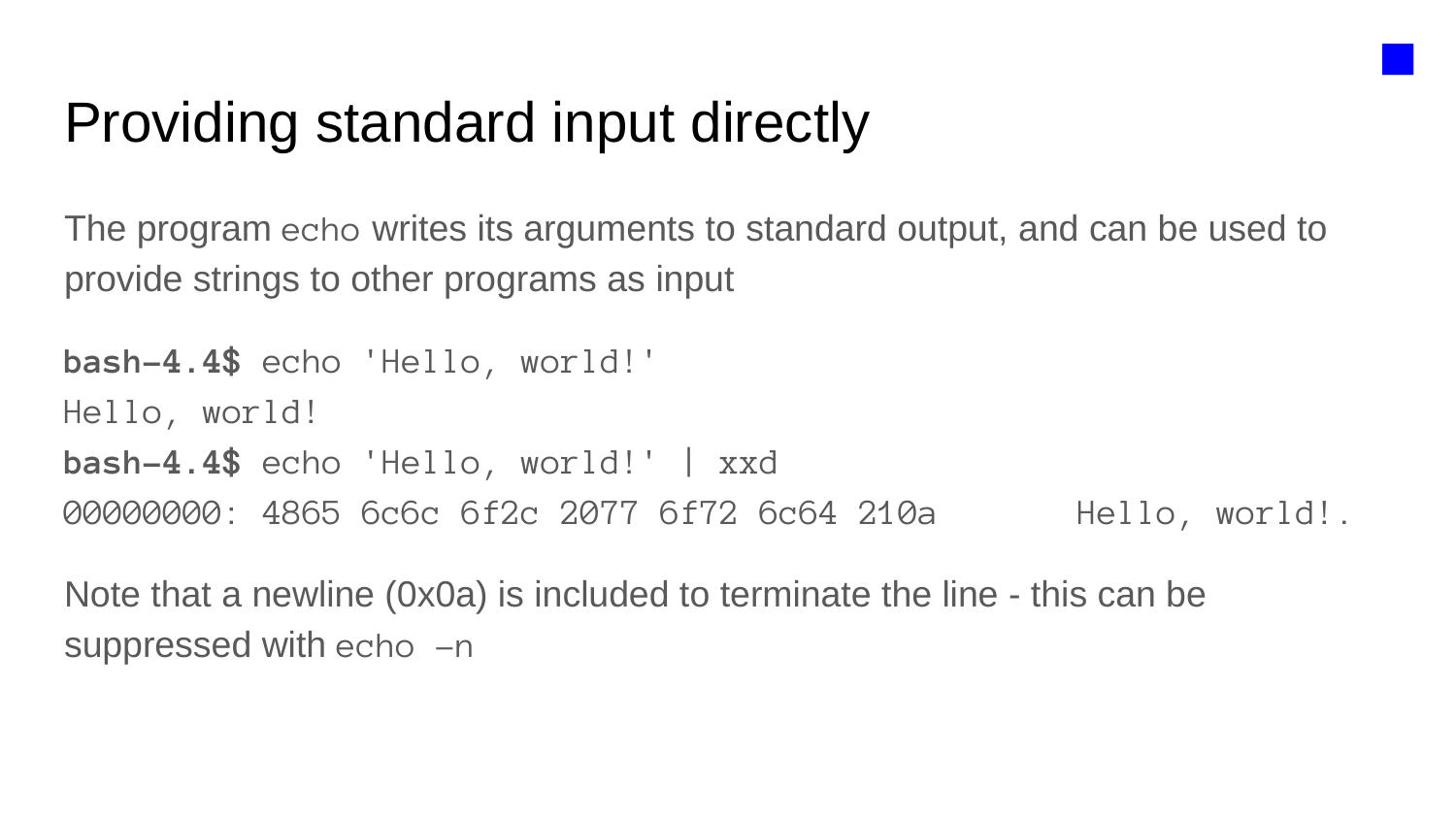

■
# Providing standard input directly
The program echo writes its arguments to standard output, and can be used to provide strings to other programs as input
bash-4.4$ echo 'Hello, world!'
Hello, world!
bash-4.4$ echo 'Hello, world!' | xxd
00000000: 4865 6c6c 6f2c 2077 6f72 6c64 210a       Hello, world!.
Note that a newline (0x0a) is included to terminate the line - this can be suppressed with echo -n